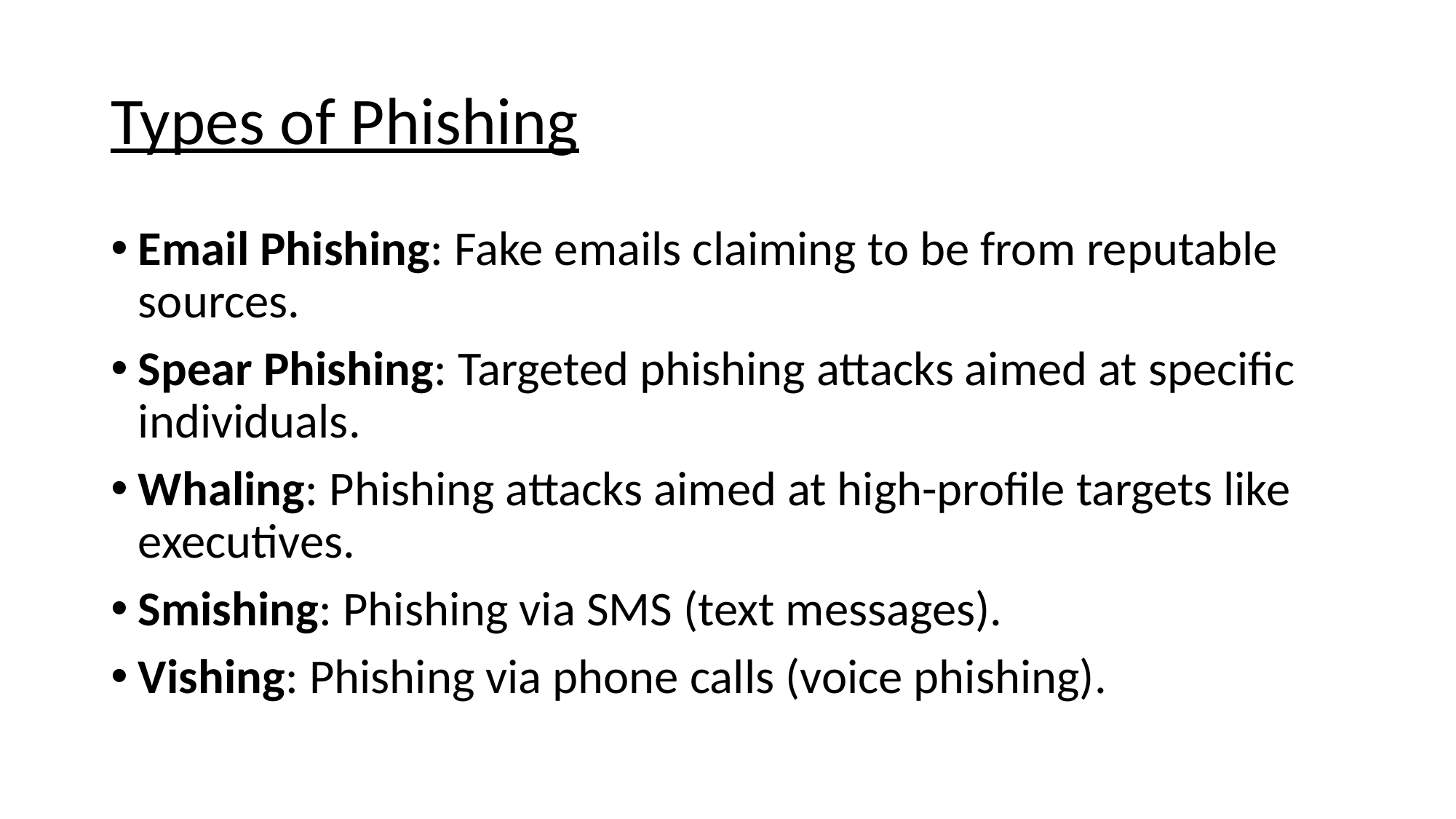

# Types of Phishing
Email Phishing: Fake emails claiming to be from reputable sources.
Spear Phishing: Targeted phishing attacks aimed at specific individuals.
Whaling: Phishing attacks aimed at high-profile targets like executives.
Smishing: Phishing via SMS (text messages).
Vishing: Phishing via phone calls (voice phishing).